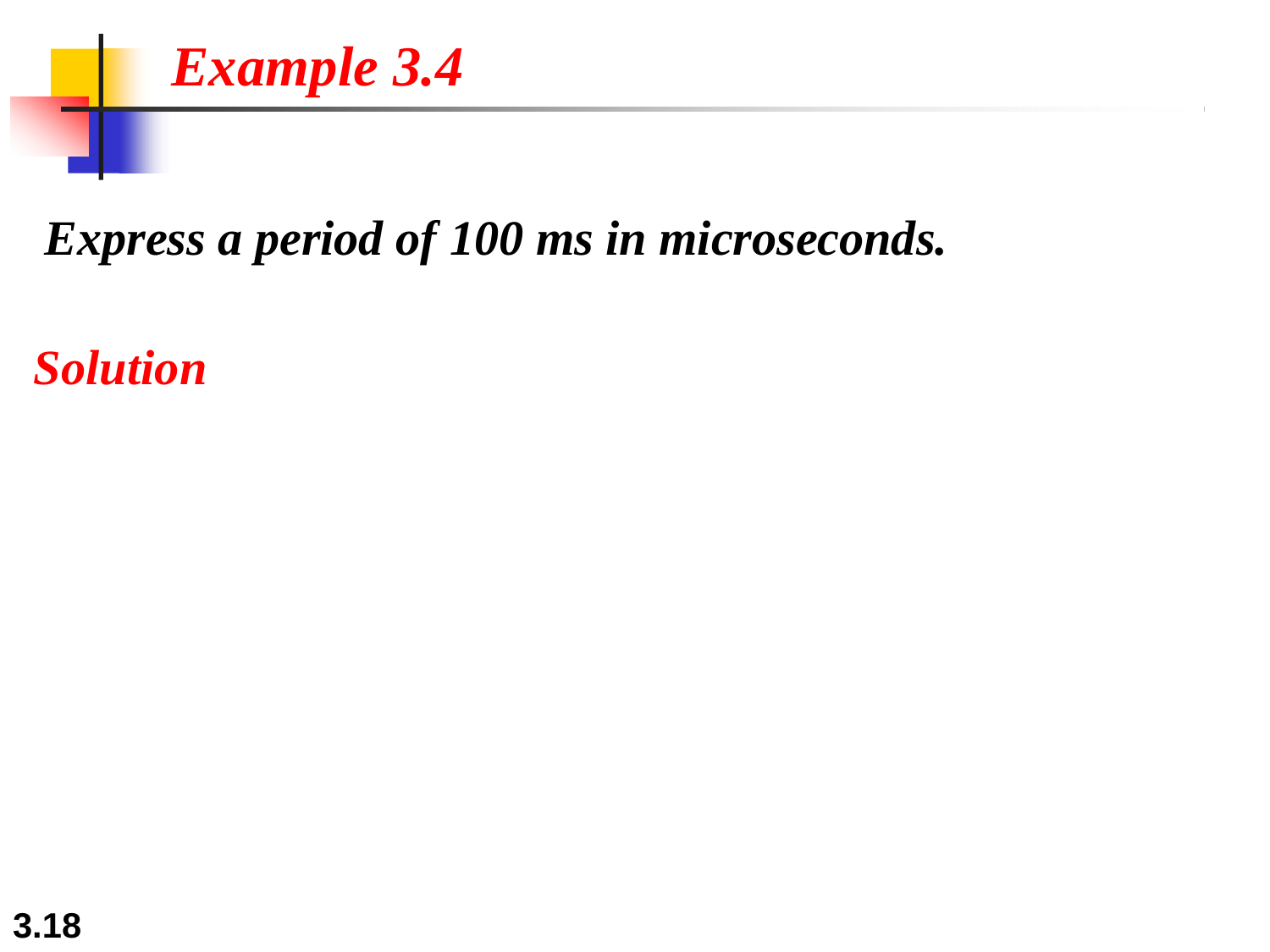

# Example 3.4
Express a period of 100 ms in microseconds.

Solution
3.18